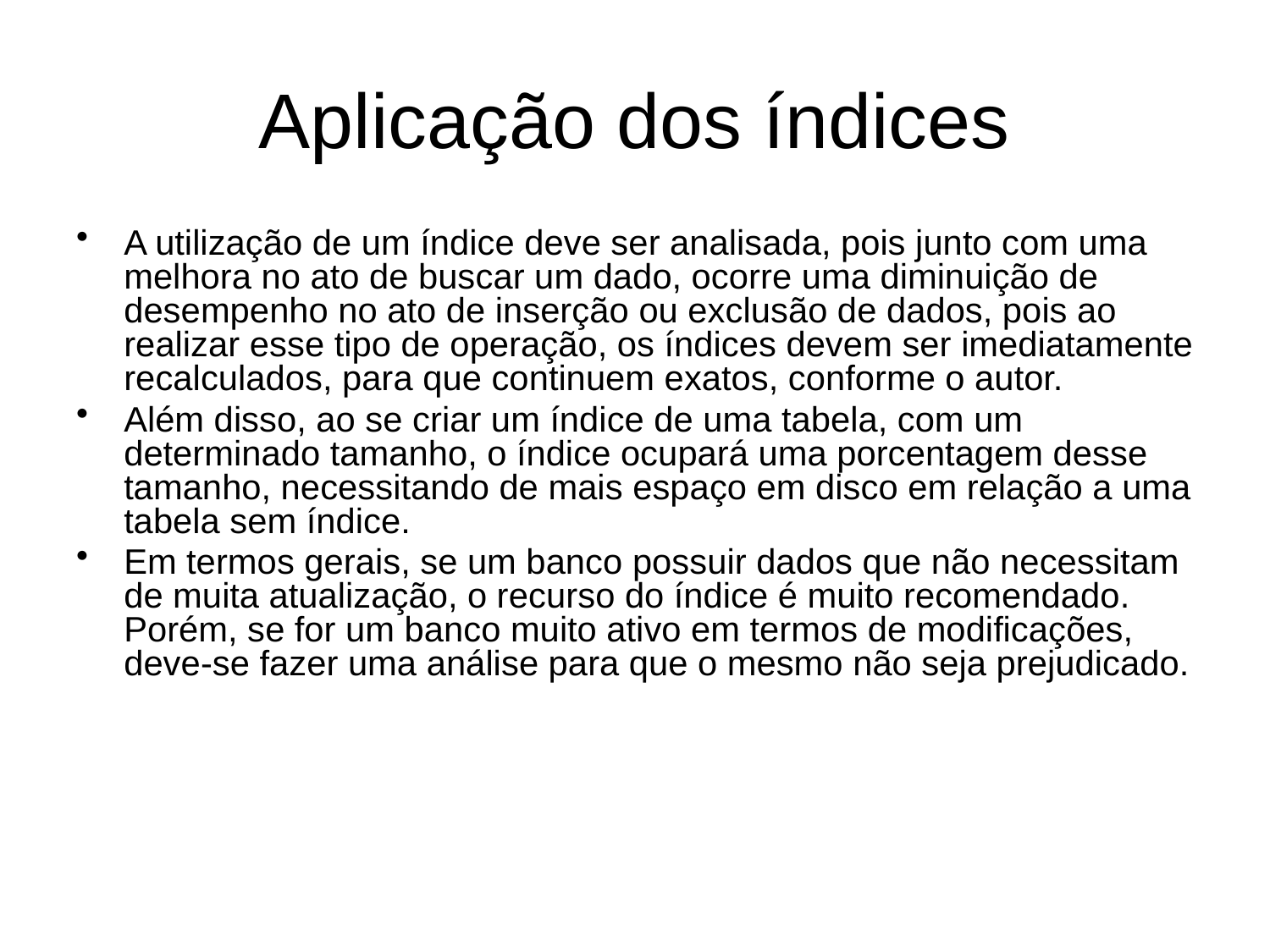

# Aplicação dos índices
A utilização de um índice deve ser analisada, pois junto com uma melhora no ato de buscar um dado, ocorre uma diminuição de desempenho no ato de inserção ou exclusão de dados, pois ao realizar esse tipo de operação, os índices devem ser imediatamente recalculados, para que continuem exatos, conforme o autor.
Além disso, ao se criar um índice de uma tabela, com um determinado tamanho, o índice ocupará uma porcentagem desse tamanho, necessitando de mais espaço em disco em relação a uma tabela sem índice.
Em termos gerais, se um banco possuir dados que não necessitam de muita atualização, o recurso do índice é muito recomendado. Porém, se for um banco muito ativo em termos de modificações, deve-se fazer uma análise para que o mesmo não seja prejudicado.